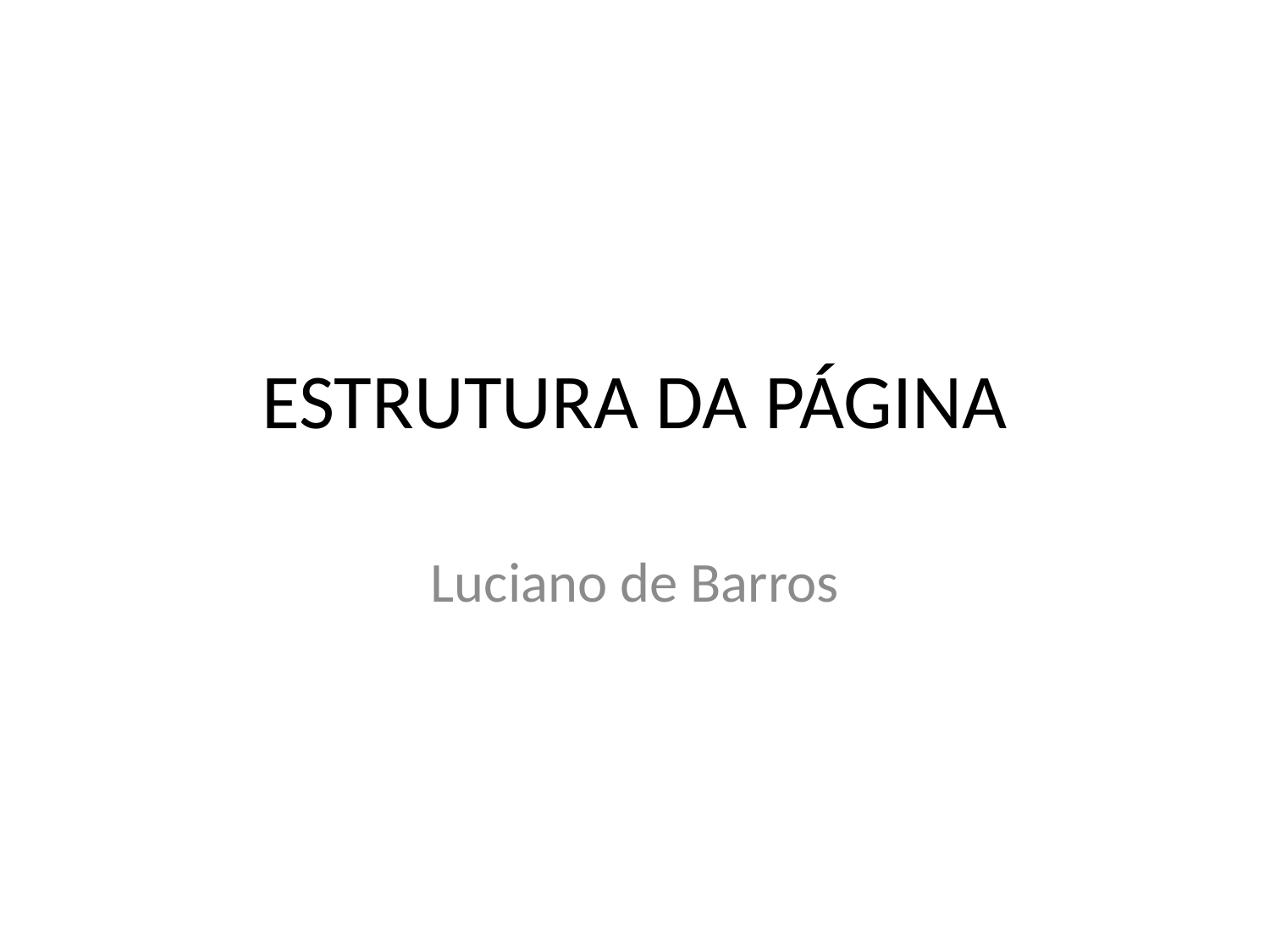

# ESTRUTURA DA PÁGINA
Luciano de Barros